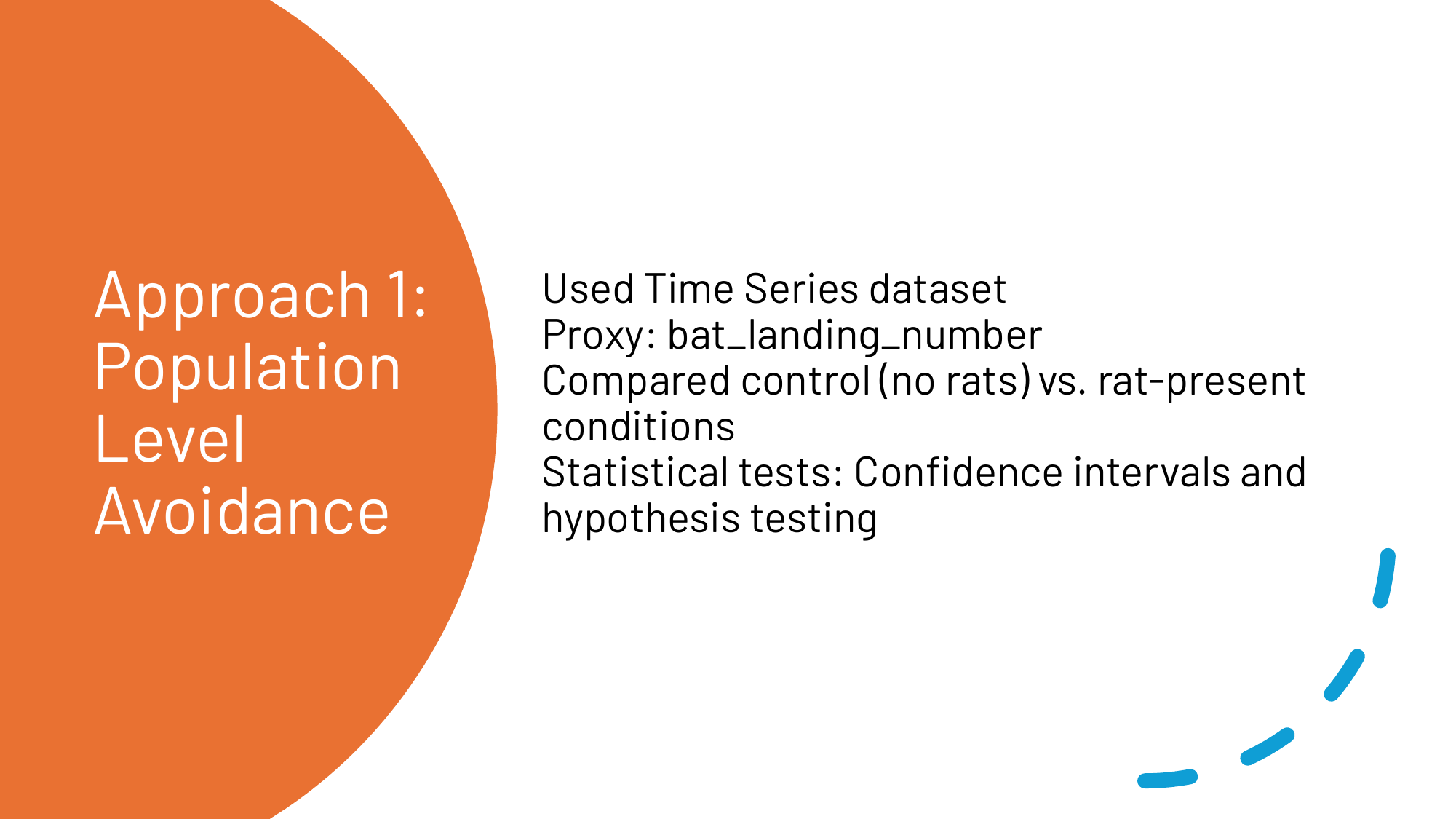

Used Time Series dataset
Proxy: bat_landing_number
Compared control (no rats) vs. rat-present conditions
Statistical tests: Confidence intervals and hypothesis testing
# Approach 1: Population Level Avoidance